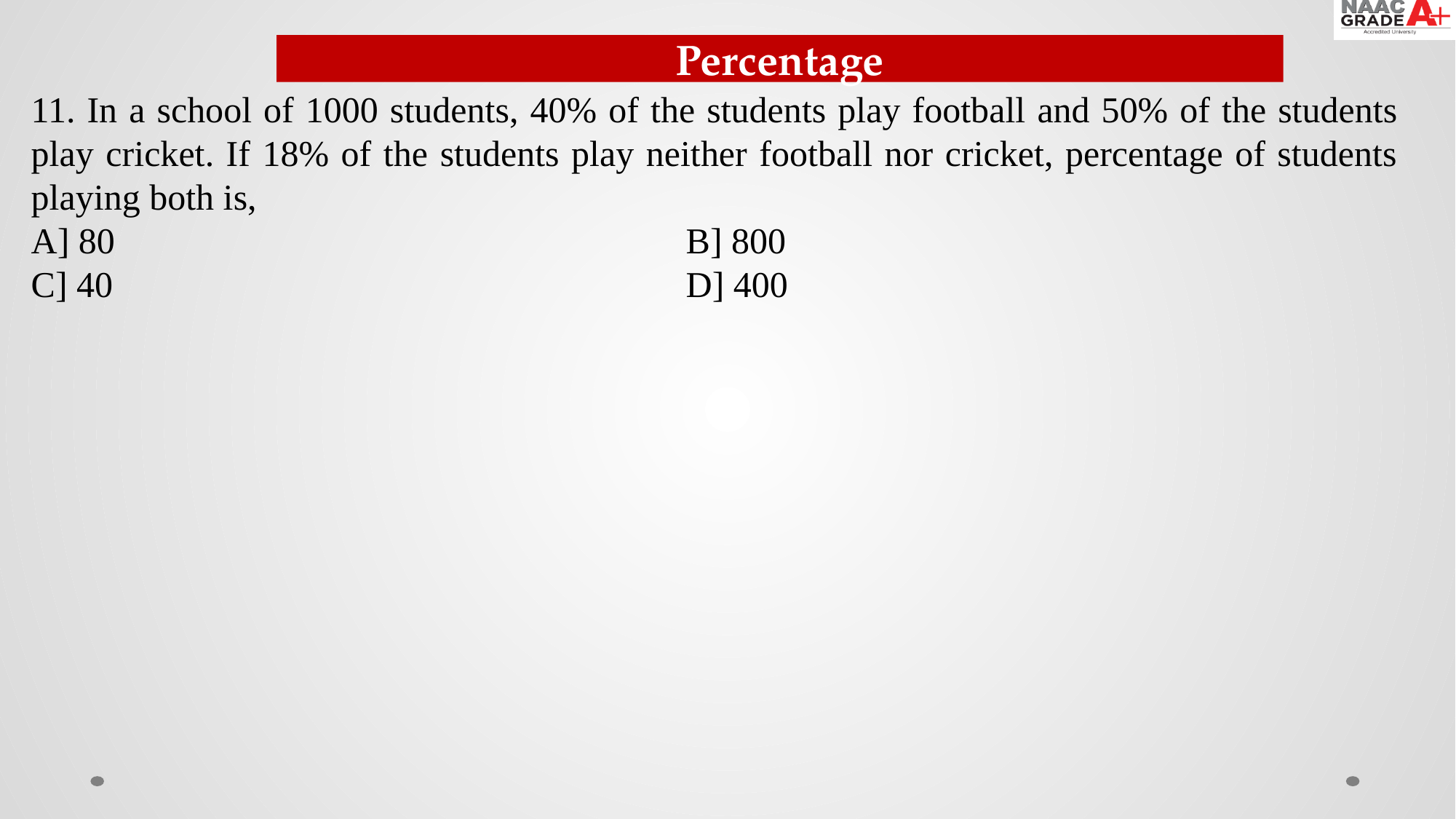

Percentage
11. In a school of 1000 students, 40% of the students play football and 50% of the students play cricket. If 18% of the students play neither football nor cricket, percentage of students playing both is,
A] 80						B] 800
C] 40						D] 400